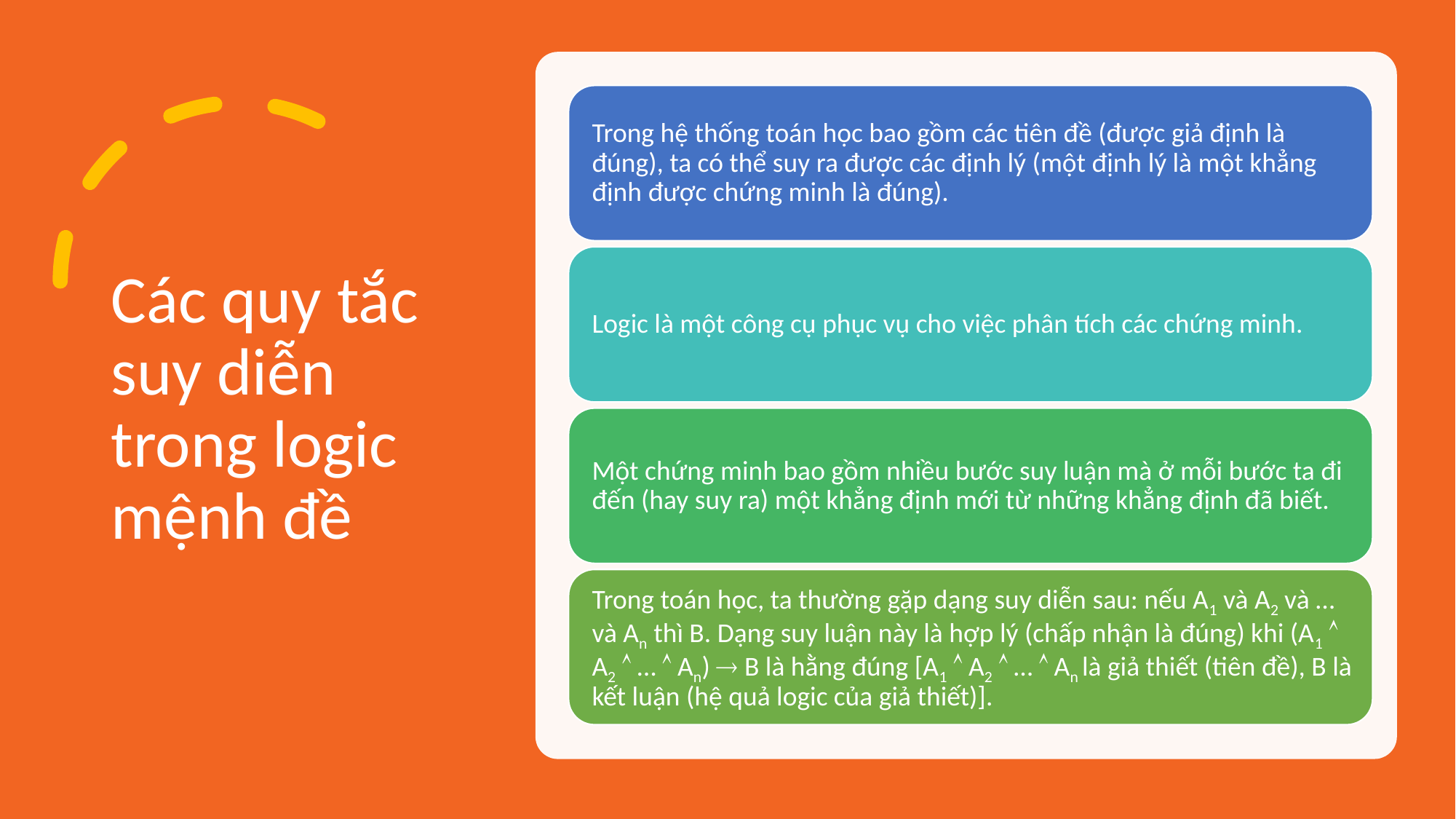

Trong hệ thống toán học bao gồm các tiên đề (được giả định là đúng), ta có thể suy ra được các định lý (một định lý là một khẳng định được chứng minh là đúng).
Logic là một công cụ phục vụ cho việc phân tích các chứng minh.
Một chứng minh bao gồm nhiều bước suy luận mà ở mỗi bước ta đi đến (hay suy ra) một khẳng định mới từ những khẳng định đã biết.
Trong toán học, ta thường gặp dạng suy diễn sau: nếu A1 và A2 và … và An thì B. Dạng suy luận này là hợp lý (chấp nhận là đúng) khi (A1 ∧ A2 ∧ … ∧ An) → B là hằng đúng [A1 ∧ A2 ∧ … ∧ An là giả thiết (tiên đề), B là kết luận (hệ quả logic của giả thiết)].
# Các quy tắc suy diễn trong logic mệnh đề